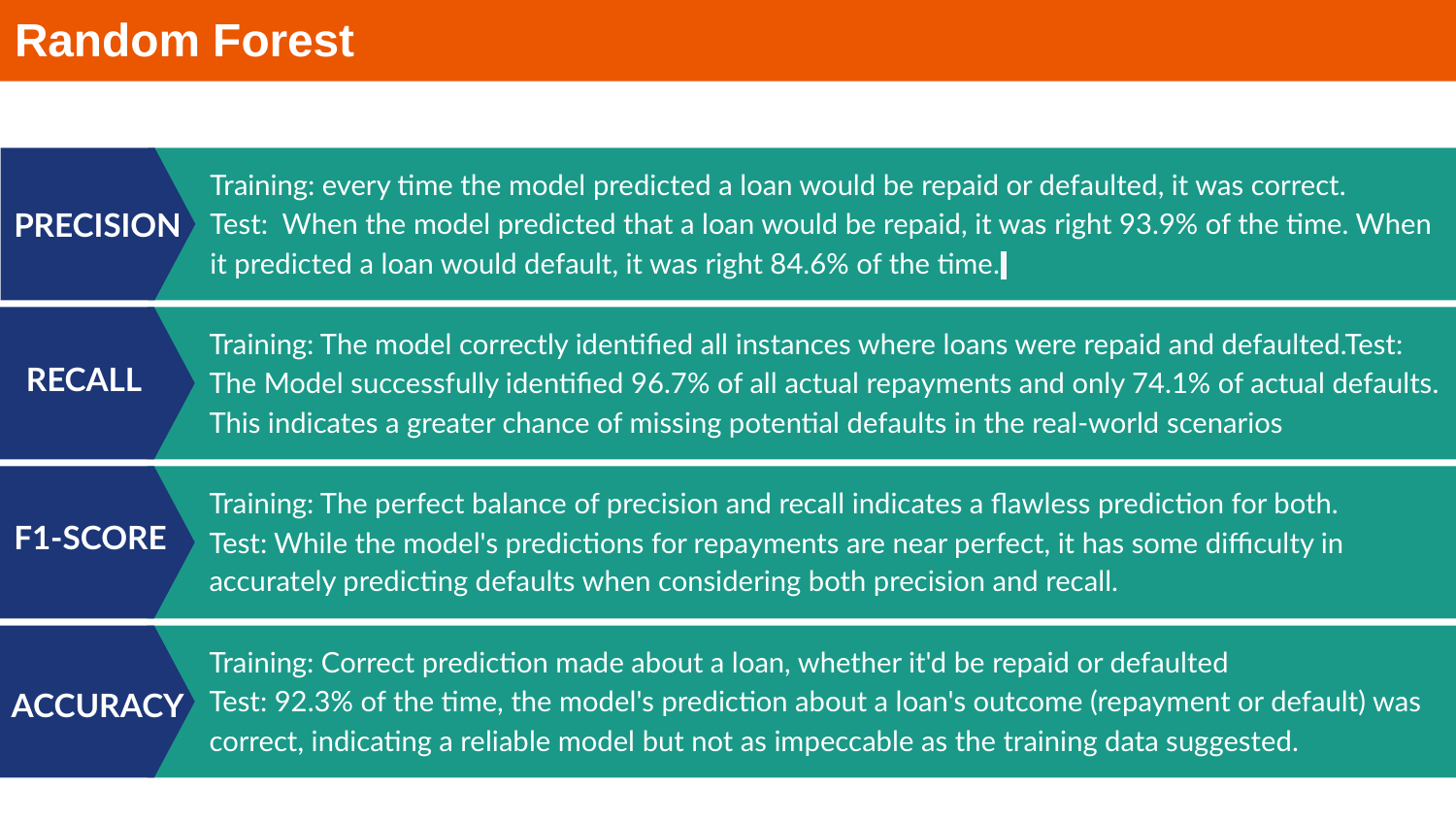

Random Forest
Training: every time the model predicted a loan would be repaid or defaulted, it was correct.
Test:  When the model predicted that a loan would be repaid, it was right 93.9% of the time. When it predicted a loan would default, it was right 84.6% of the time.

PRECISION
Training: The model correctly identified all instances where loans were repaid and defaulted.Test: The Model successfully identified 96.7% of all actual repayments and only 74.1% of actual defaults. This indicates a greater chance of missing potential defaults in the real-world scenarios

RECALL
Training: The perfect balance of precision and recall indicates a flawless prediction for both.
Test: While the model's predictions for repayments are near perfect, it has some difficulty in accurately predicting defaults when considering both precision and recall.

F1-SCORE
Training: Correct prediction made about a loan, whether it'd be repaid or defaulted
Test: 92.3% of the time, the model's prediction about a loan's outcome (repayment or default) was correct, indicating a reliable model but not as impeccable as the training data suggested.

ACCURACY

Support:
This represents the actual number of instances of repayments and defaults in the training and test datasets, giving an idea of the data distribution.

Macro and Weighted Averages:
The averages, especially the macro average, help underline that the model is slightly less adept at predicting defaults (class 1) than repayments (class 0) in the test set.
Contextual Summary: The model is exceptionally adept at predicting loan outcomes in the training set. In real-world scenarios (test set), it remains highly reliable, particularly for predicting repayments. However, lenders should be cautious as the model might miss out on identifying 1 in 4 actual defaults, potentially leading to financial risks.